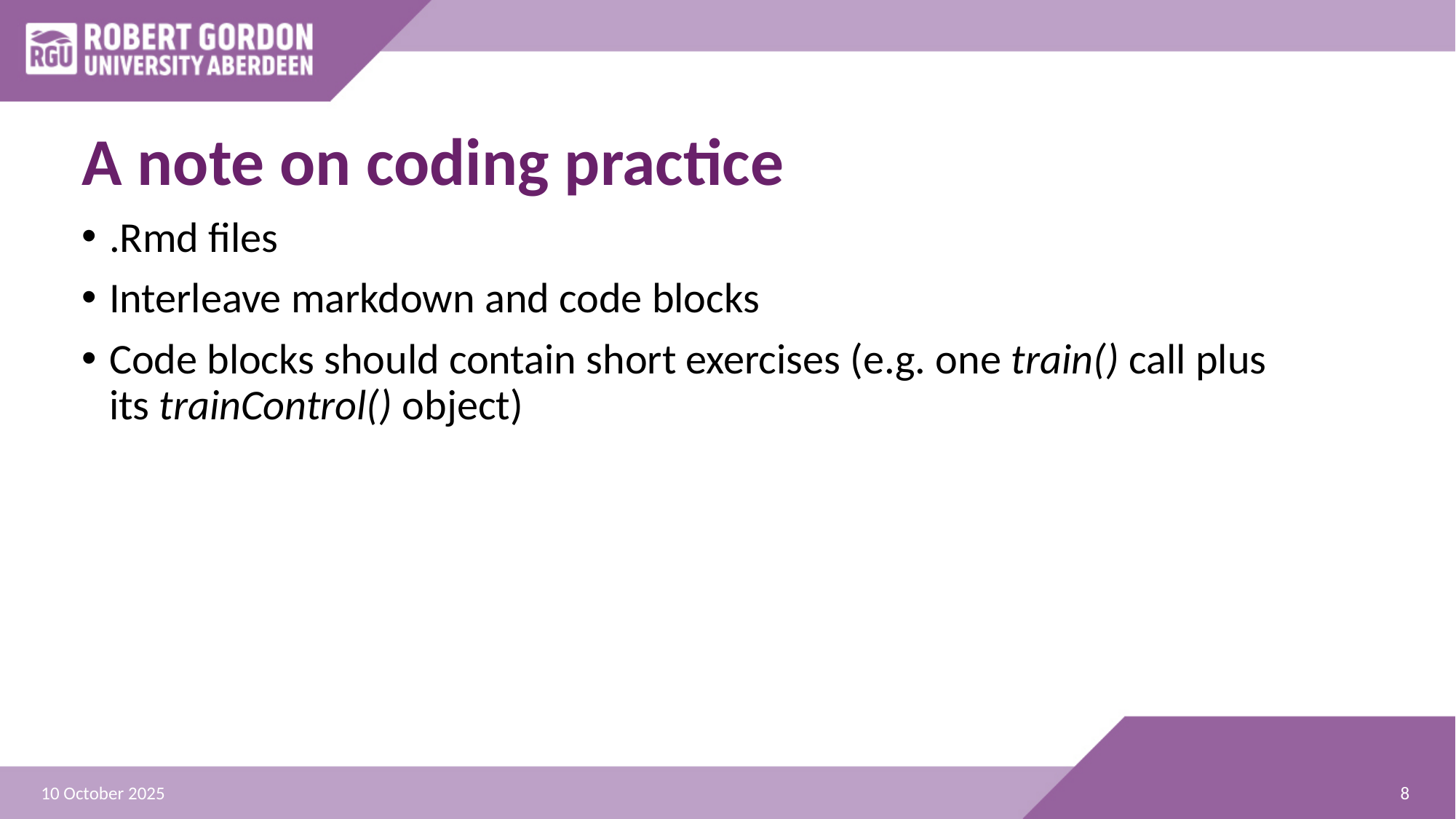

# A note on coding practice
.Rmd files
Interleave markdown and code blocks
Code blocks should contain short exercises (e.g. one train() call plus its trainControl() object)
8
10 October 2025